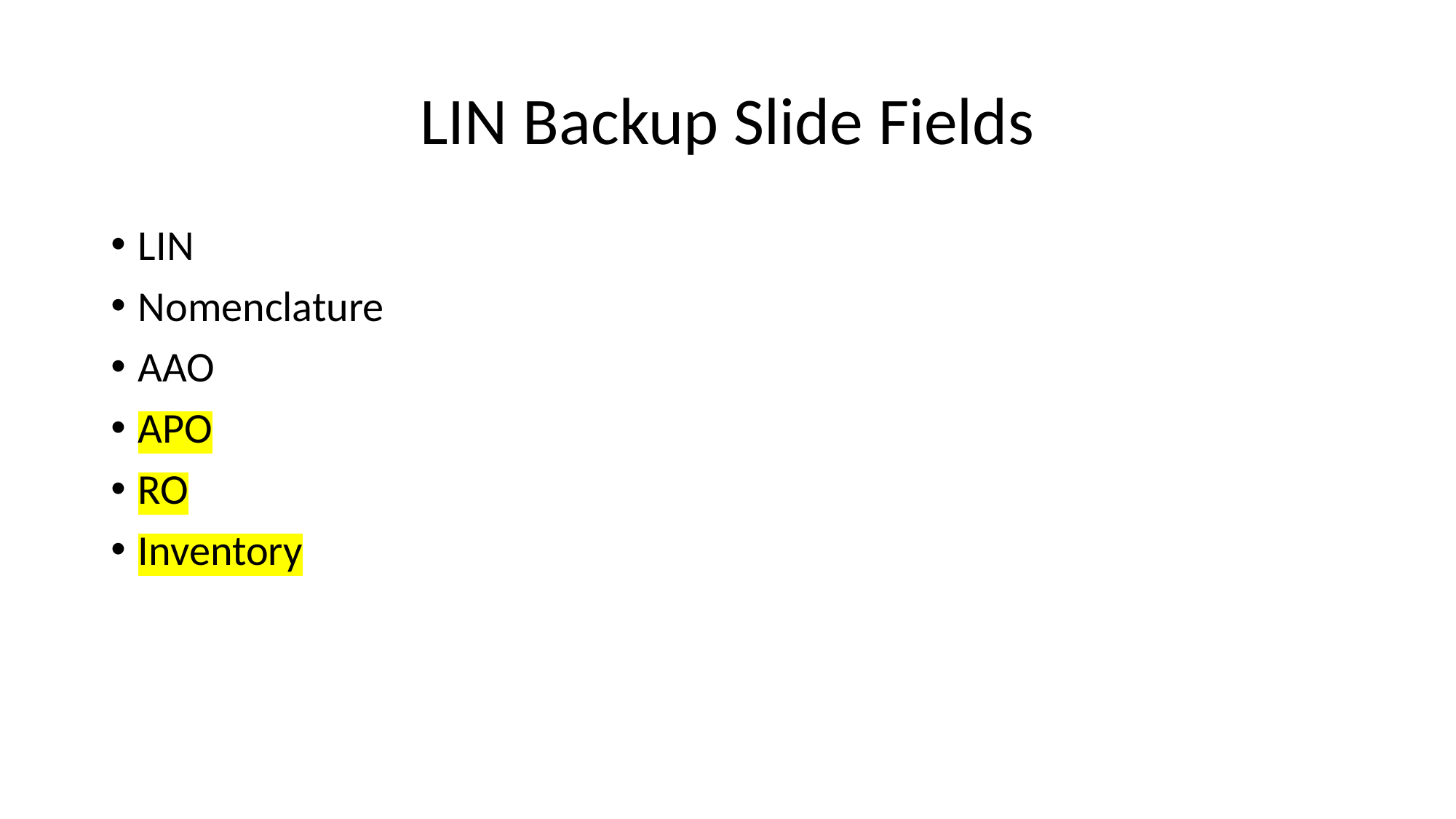

# LIN Backup Slide Fields
LIN
Nomenclature
AAO
APO
RO
Inventory